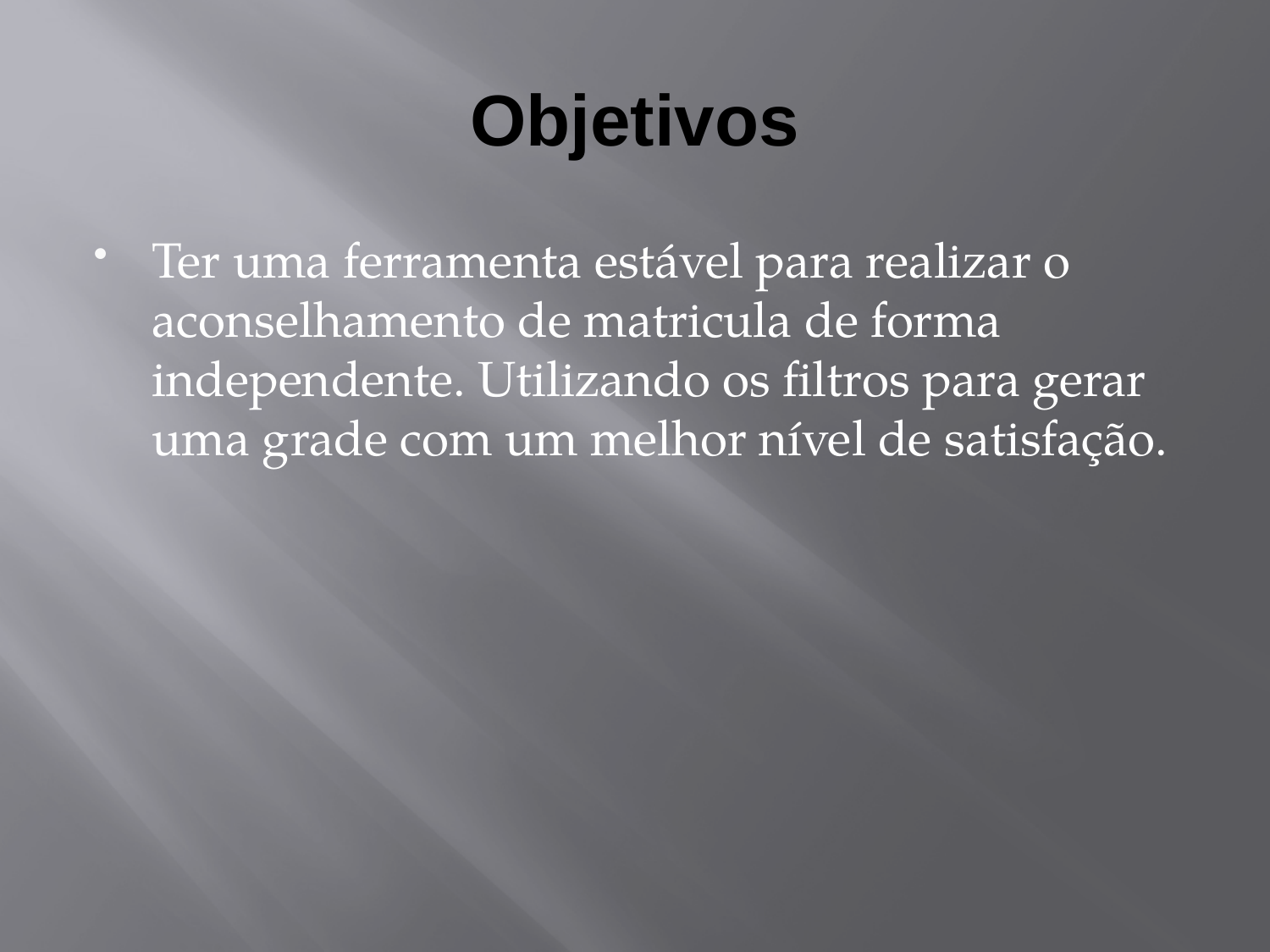

# Objetivos
Ter uma ferramenta estável para realizar o aconselhamento de matricula de forma independente. Utilizando os filtros para gerar uma grade com um melhor nível de satisfação.